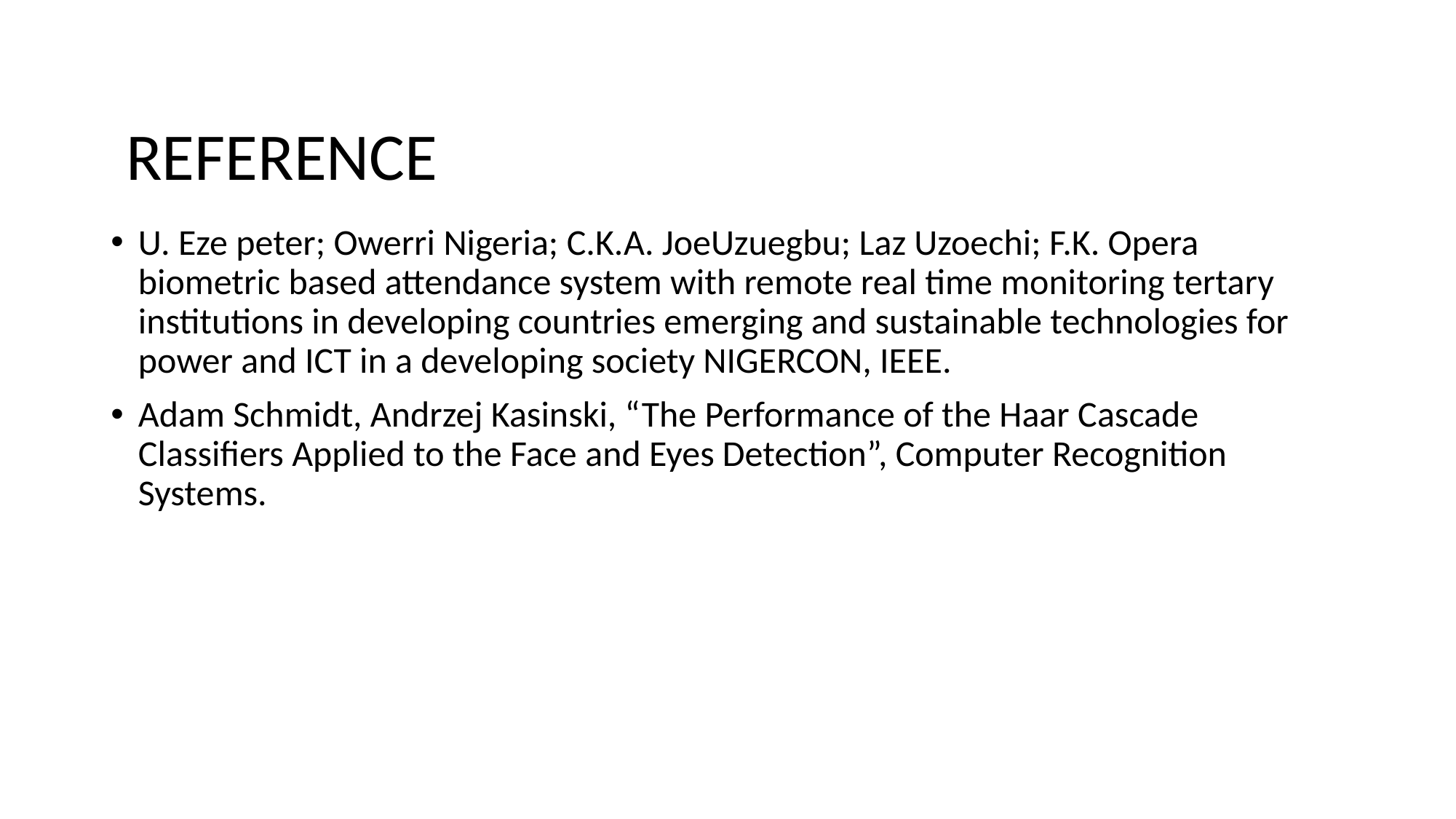

# REFERENCE
U. Eze peter; Owerri Nigeria; C.K.A. JoeUzuegbu; Laz Uzoechi; F.K. Opera biometric based attendance system with remote real time monitoring tertary institutions in developing countries emerging and sustainable technologies for power and ICT in a developing society NIGERCON, IEEE.
Adam Schmidt, Andrzej Kasinski, “The Performance of the Haar Cascade Classifiers Applied to the Face and Eyes Detection”, Computer Recognition Systems.